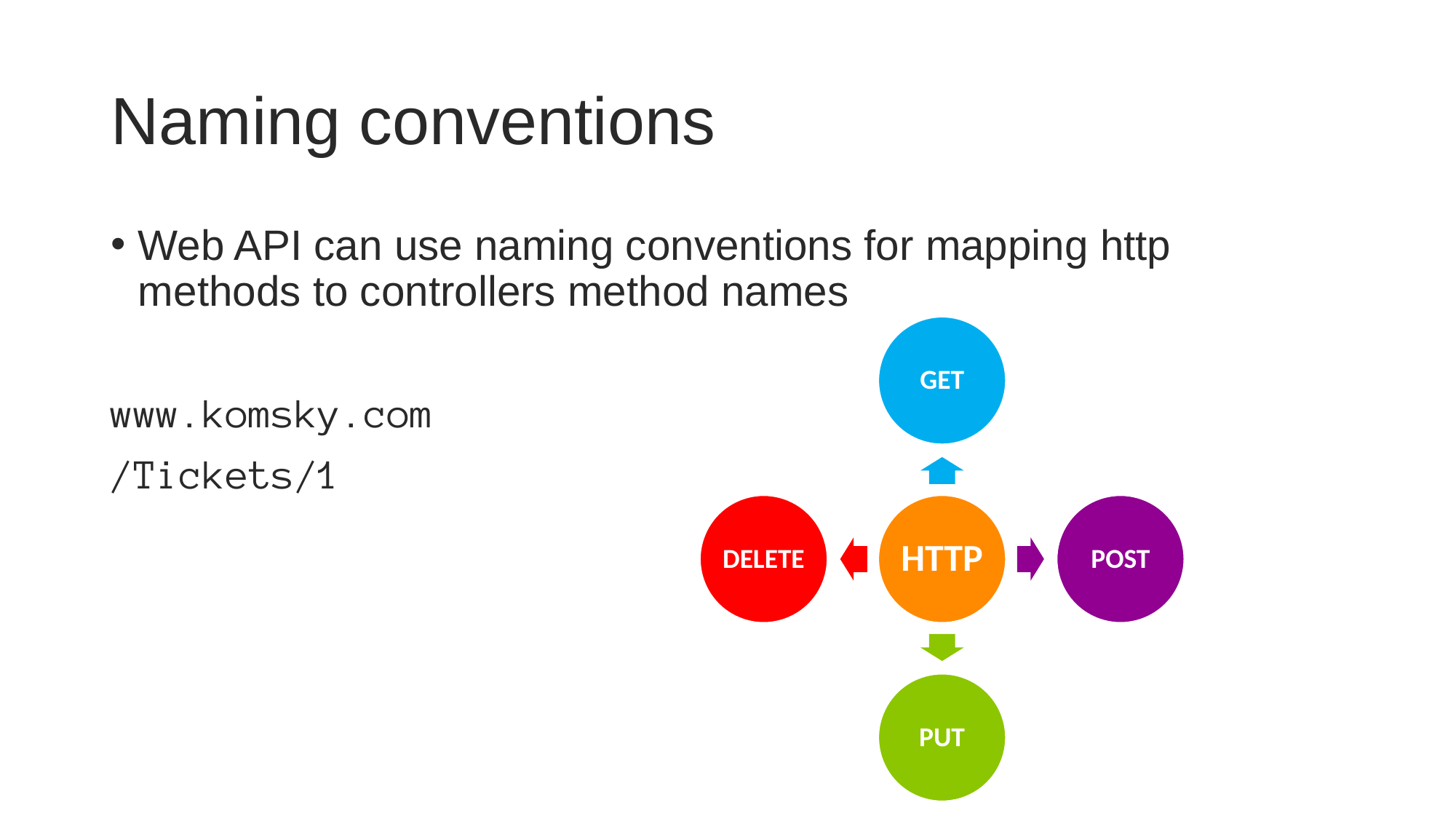

# Naming conventions
Web API can use naming conventions for mapping http methods to controllers method names

www.komsky.com
/Tickets/1
HTTP

GET

POST

PUT

DELETE